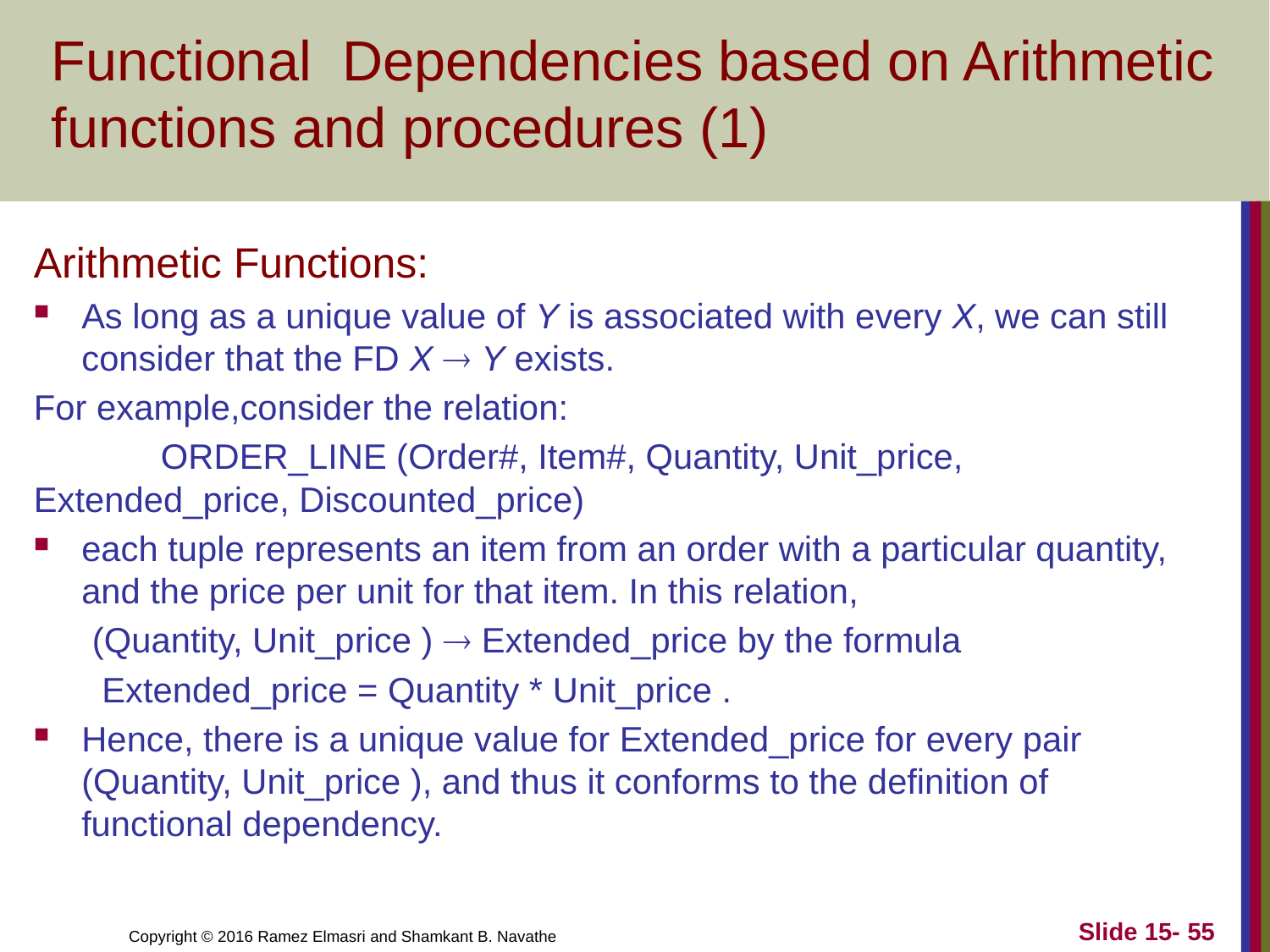

# Functional  Dependencies based on Arithmetic functions and procedures (1)
Arithmetic Functions:
As long as a unique value of Y is associated with every X, we can still consider that the FD X → Y exists.
For example,consider the relation:
	ORDER_LINE (Order#, Item#, Quantity, Unit_price, 	Extended_price, Discounted_price)
each tuple represents an item from an order with a particular quantity, and the price per unit for that item. In this relation,
      (Quantity, Unit_price ) → Extended_price by the formula
       Extended_price = Quantity * Unit_price .
Hence, there is a unique value for Extended_price for every pair (Quantity, Unit_price ), and thus it conforms to the definition of functional dependency.
Slide 15- 55